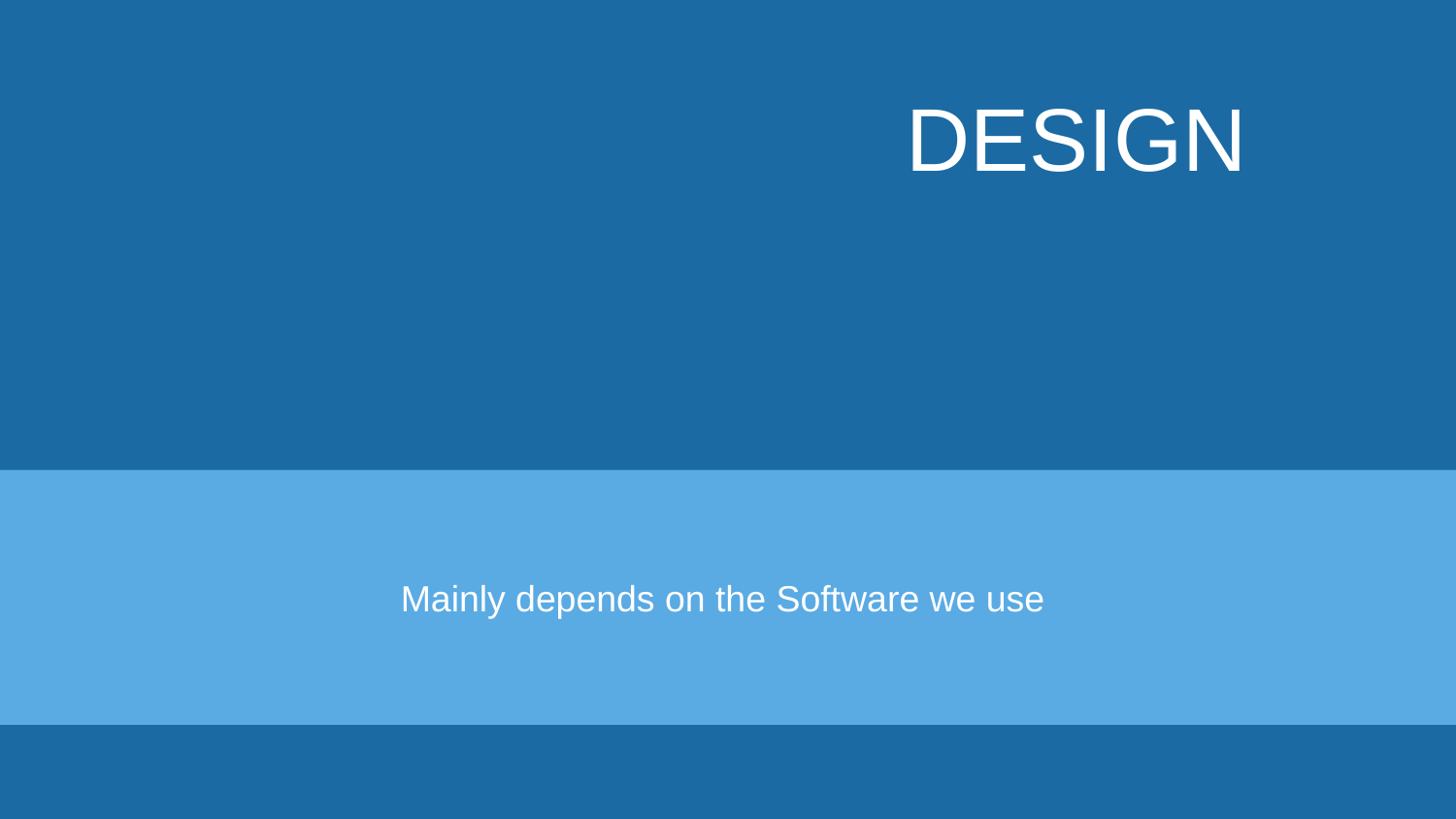

# DESIGN
Mainly depends on the Software we use